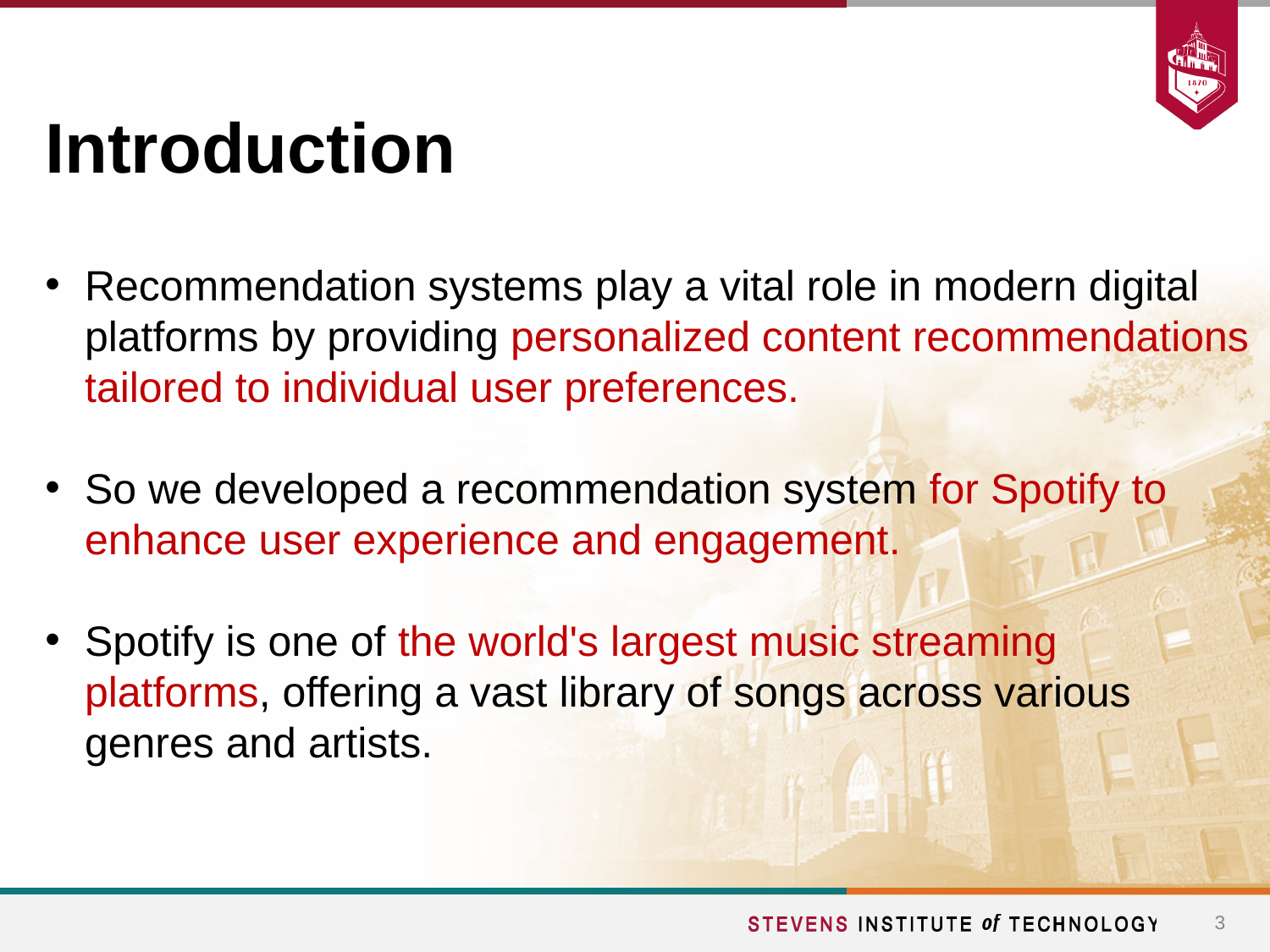

# Introduction

Recommendation systems play a vital role in modern digital platforms by providing personalized content recommendations tailored to individual user preferences.

So we developed a recommendation system for Spotify to enhance user experience and engagement.

Spotify is one of the world's largest music streaming platforms, offering a vast library of songs across various genres and artists.
3